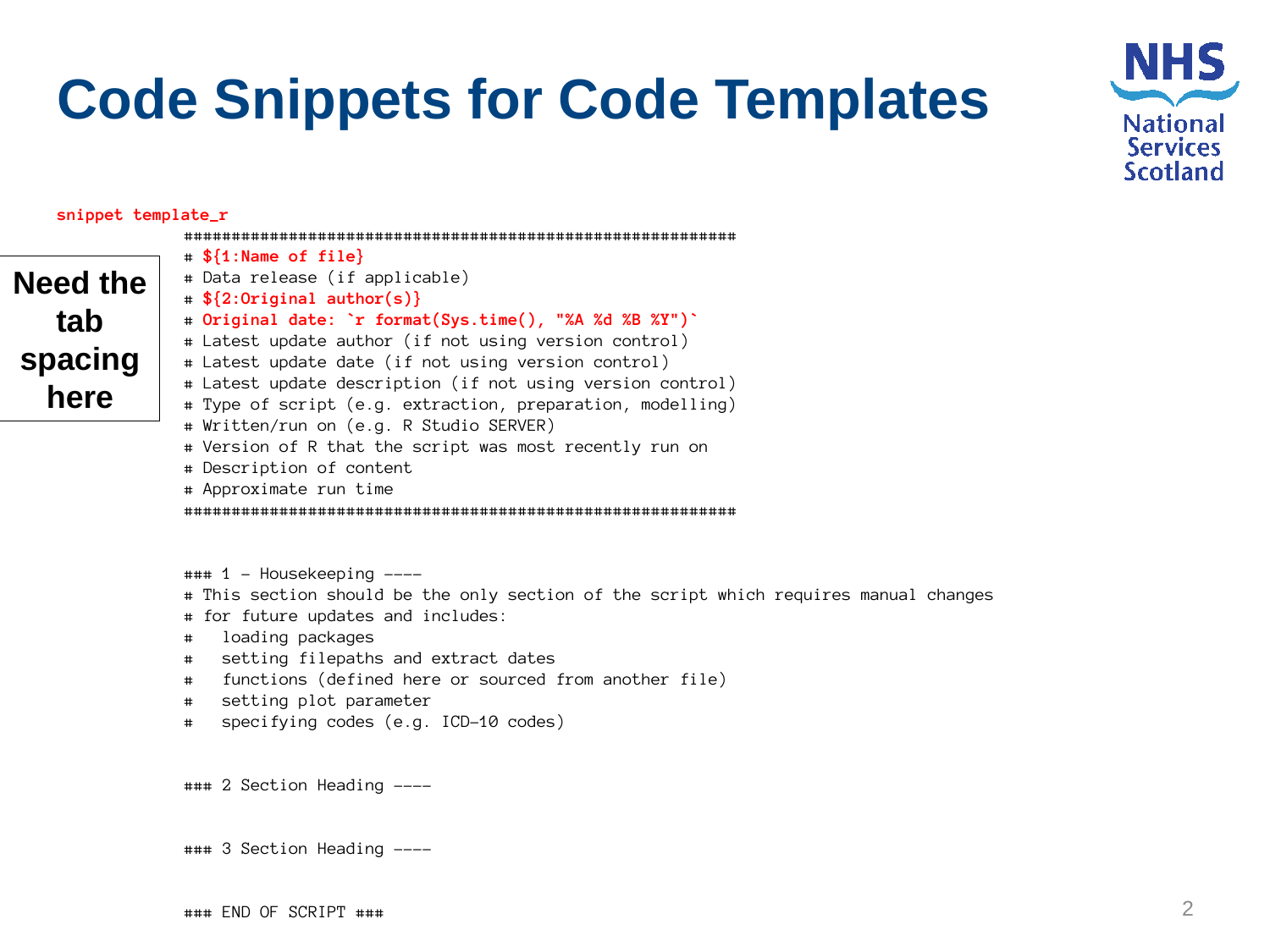

Code Snippets for Code Templates
snippet template_r
	##########################################################
	# ${1:Name of file}
	# Data release (if applicable)
	# ${2:Original author(s)}
	# Original date: `r format(Sys.time(), "%A %d %B %Y")`
	# Latest update author (if not using version control)
	# Latest update date (if not using version control)
	# Latest update description (if not using version control)
	# Type of script (e.g. extraction, preparation, modelling)
	# Written/run on (e.g. R Studio SERVER)
	# Version of R that the script was most recently run on
	# Description of content
	# Approximate run time
	##########################################################

	### 1 - Housekeeping ----
	# This section should be the only section of the script which requires manual changes
	# for future updates and includes:
	#   loading packages
	#   setting filepaths and extract dates
	#   functions (defined here or sourced from another file)
	#   setting plot parameter
	#   specifying codes (e.g. ICD-10 codes)

	### 2 Section Heading ----

	### 3 Section Heading ----

	### END OF SCRIPT ###
Need the tab spacing here
2